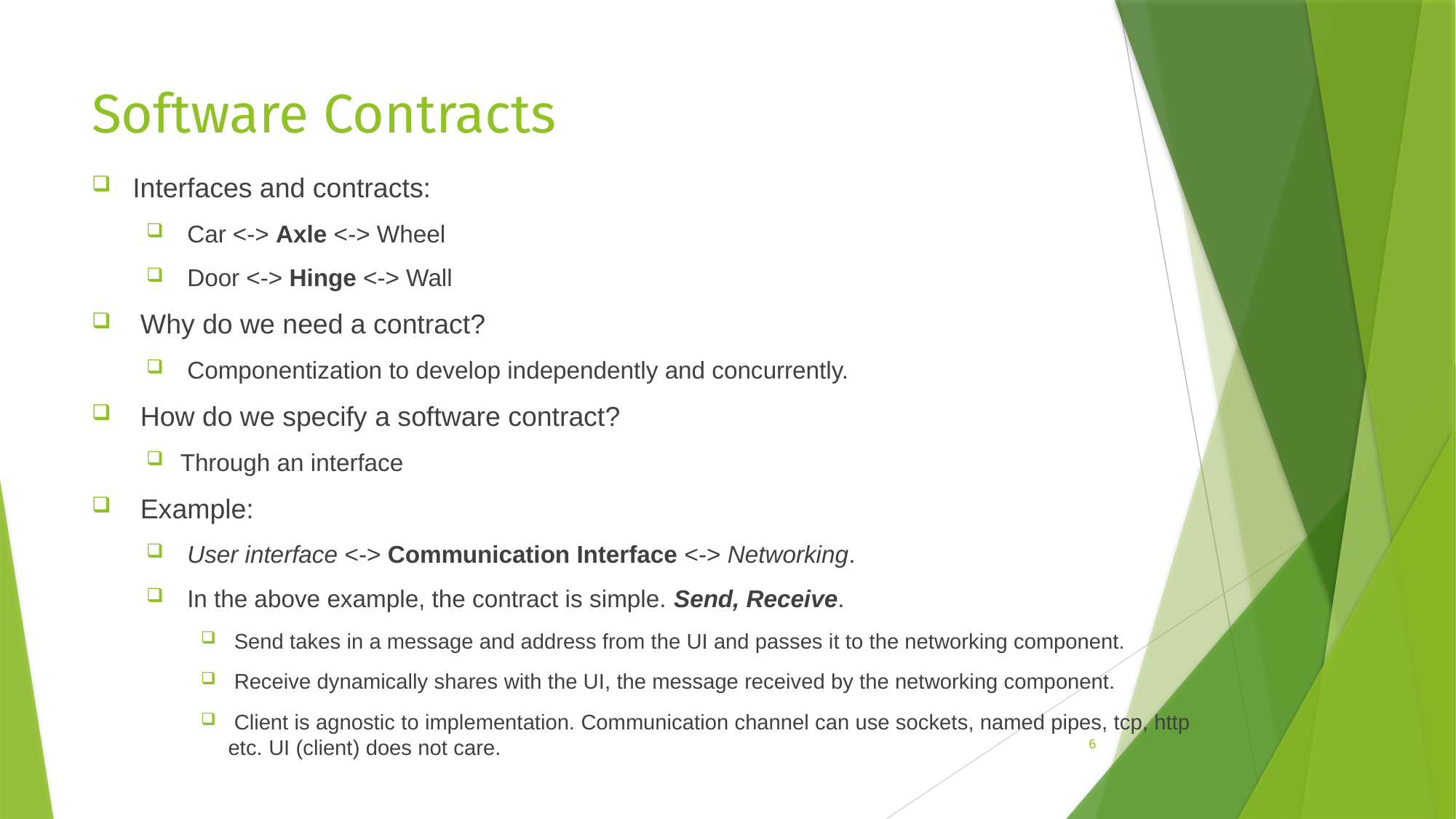

# Software Contracts
Interfaces and contracts:
 Car <-> Axle <-> Wheel
 Door <-> Hinge <-> Wall
 Why do we need a contract?
 Componentization to develop independently and concurrently.
 How do we specify a software contract?
Through an interface
 Example:
 User interface <-> Communication Interface <-> Networking.
 In the above example, the contract is simple. Send, Receive.
 Send takes in a message and address from the UI and passes it to the networking component.
 Receive dynamically shares with the UI, the message received by the networking component.
 Client is agnostic to implementation. Communication channel can use sockets, named pipes, tcp, http etc. UI (client) does not care.
6